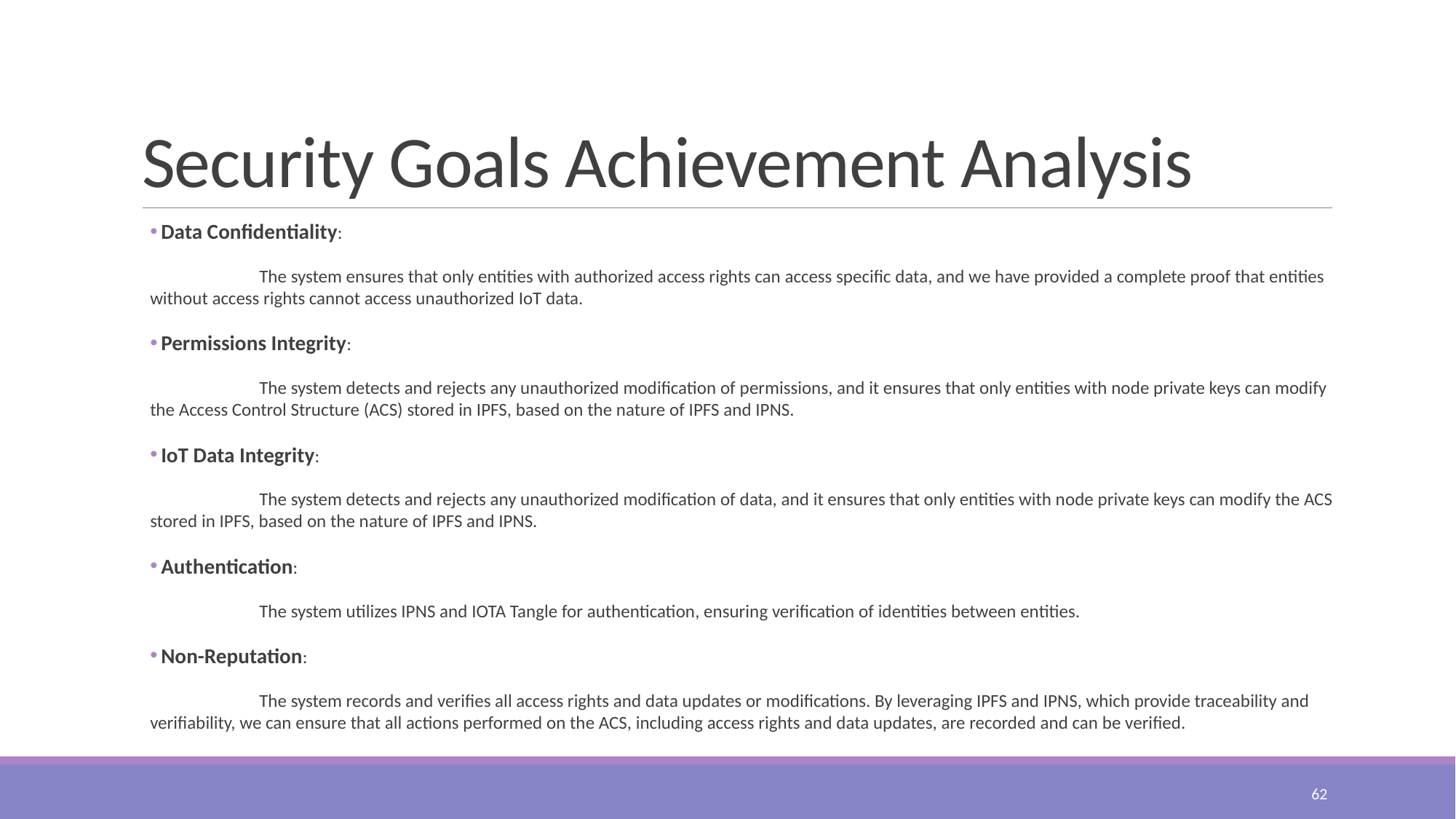

# Security Goals Achievement Analysis
Data Confidentiality:
	The system ensures that only entities with authorized access rights can access specific data, and we have provided a complete proof that entities 	without access rights cannot access unauthorized IoT data.
Permissions Integrity:
	The system detects and rejects any unauthorized modification of permissions, and it ensures that only entities with node private keys can modify 	the Access Control Structure (ACS) stored in IPFS, based on the nature of IPFS and IPNS.
IoT Data Integrity:
	The system detects and rejects any unauthorized modification of data, and it ensures that only entities with node private keys can modify the ACS 	stored in IPFS, based on the nature of IPFS and IPNS.
Authentication:
	The system utilizes IPNS and IOTA Tangle for authentication, ensuring verification of identities between entities.
Non-Reputation:
	The system records and verifies all access rights and data updates or modifications. By leveraging IPFS and IPNS, which provide traceability and 	verifiability, we can ensure that all actions performed on the ACS, including access rights and data updates, are recorded and can be verified.
62